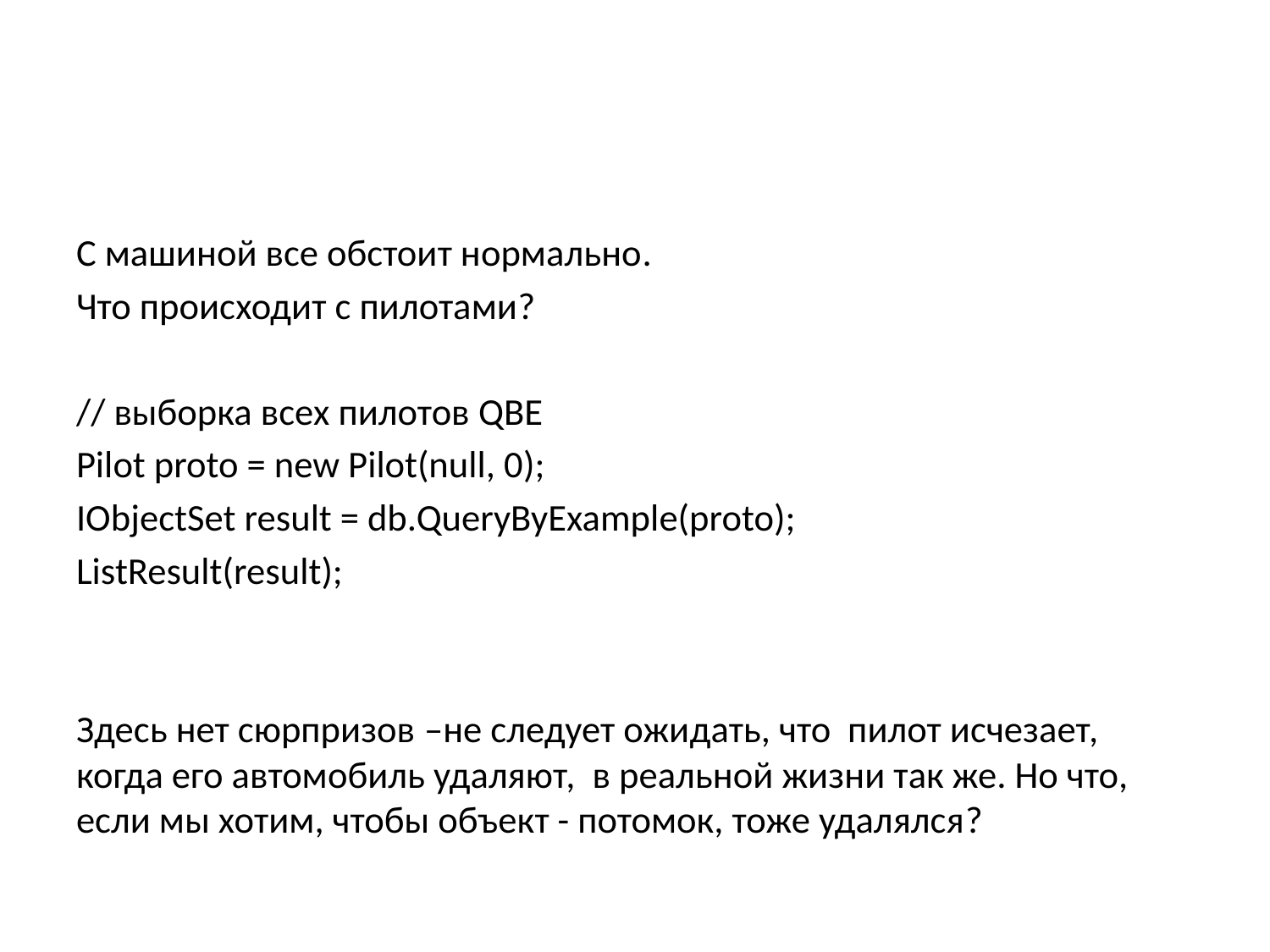

#
С машиной все обстоит нормально.
Что происходит с пилотами?

// выборка всех пилотов QBE
Pilot proto = new Pilot(null, 0);
IObjectSet result = db.QueryByExample(proto);
ListResult(result);

Здесь нет сюрпризов –не следует ожидать, что  пилот исчезает, когда его автомобиль удаляют,  в реальной жизни так же. Но что, если мы хотим, чтобы объект - потомок, тоже удалялся?